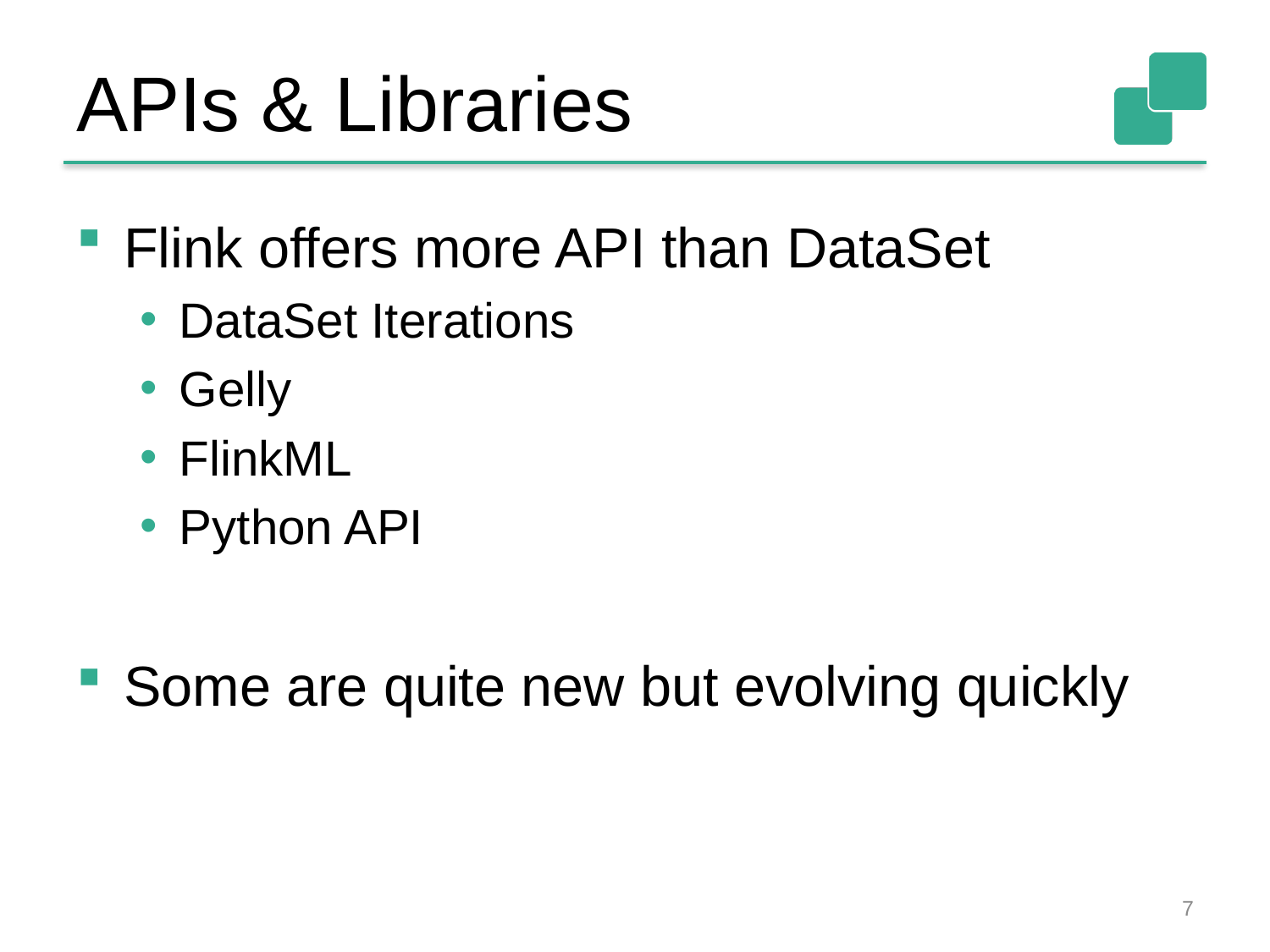

# APIs & Libraries
Flink offers more API than DataSet
DataSet Iterations
Gelly
FlinkML
Python API

Some are quite new but evolving quickly
7